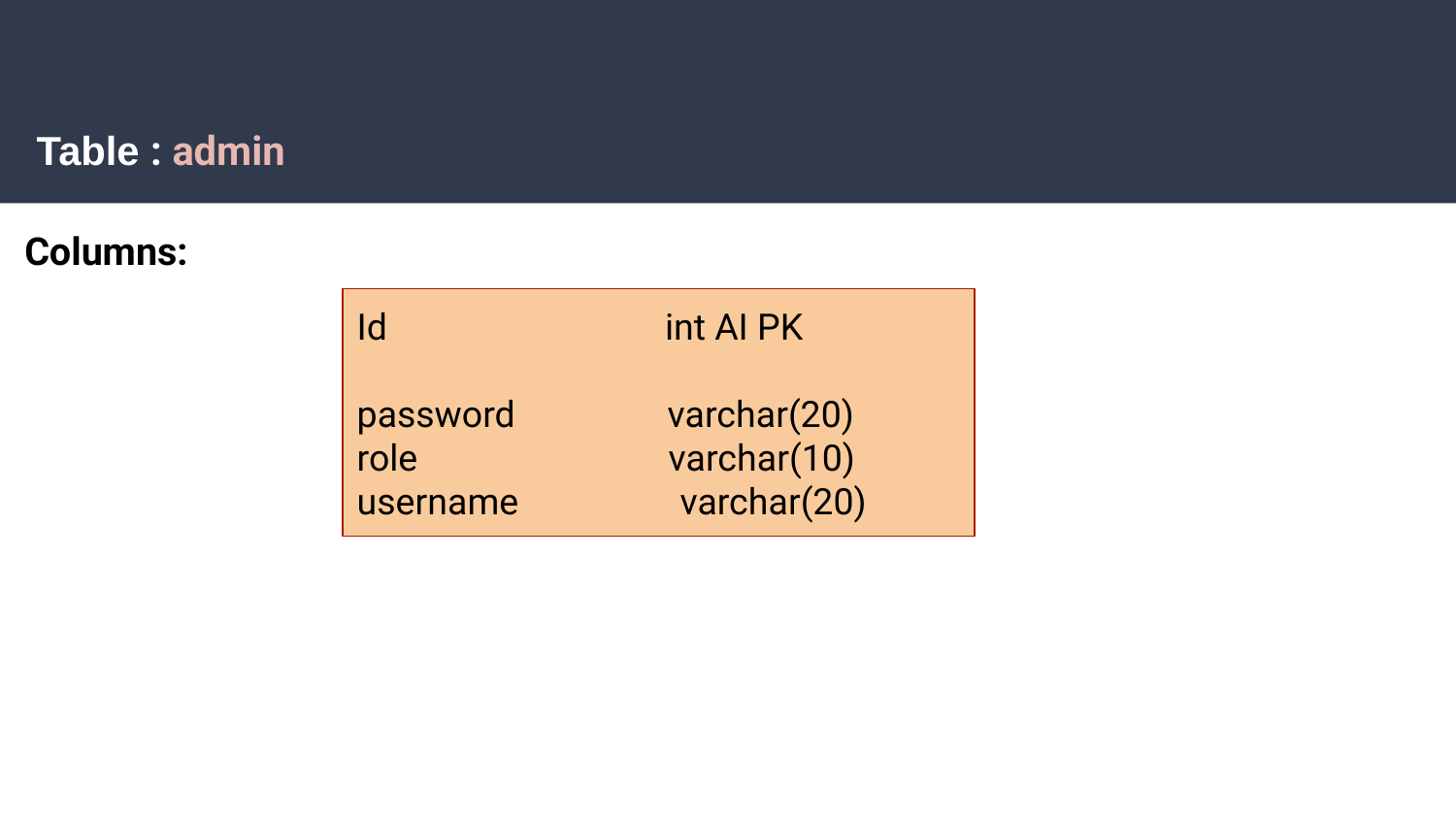

# Table : admin
Columns:
Id                               int AI PK
password                 varchar(20)
role                            varchar(10)
username                  varchar(20)